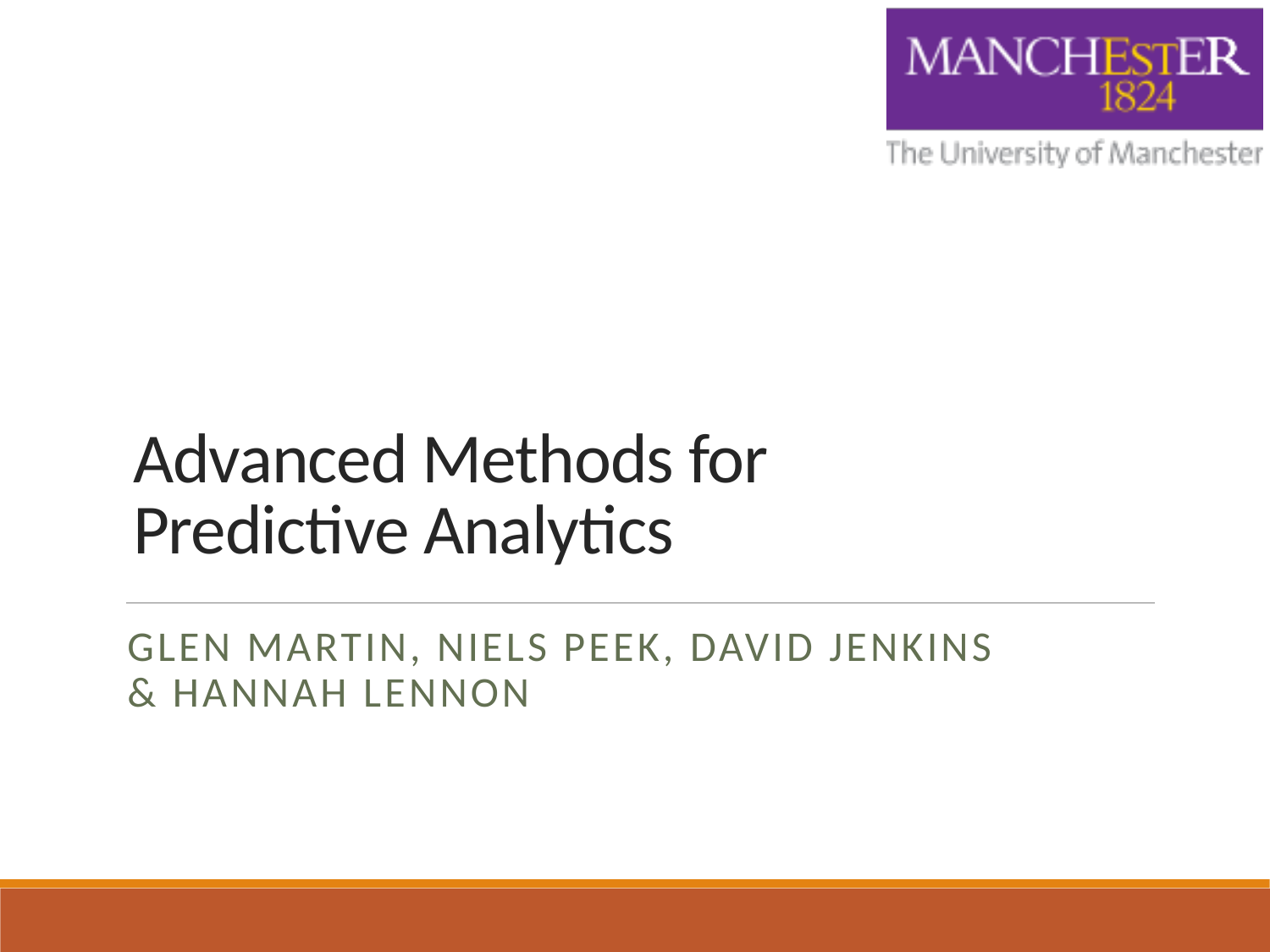

# Advanced Methods for Predictive Analytics
Glen Martin, Niels Peek, David Jenkins
& Hannah Lennon